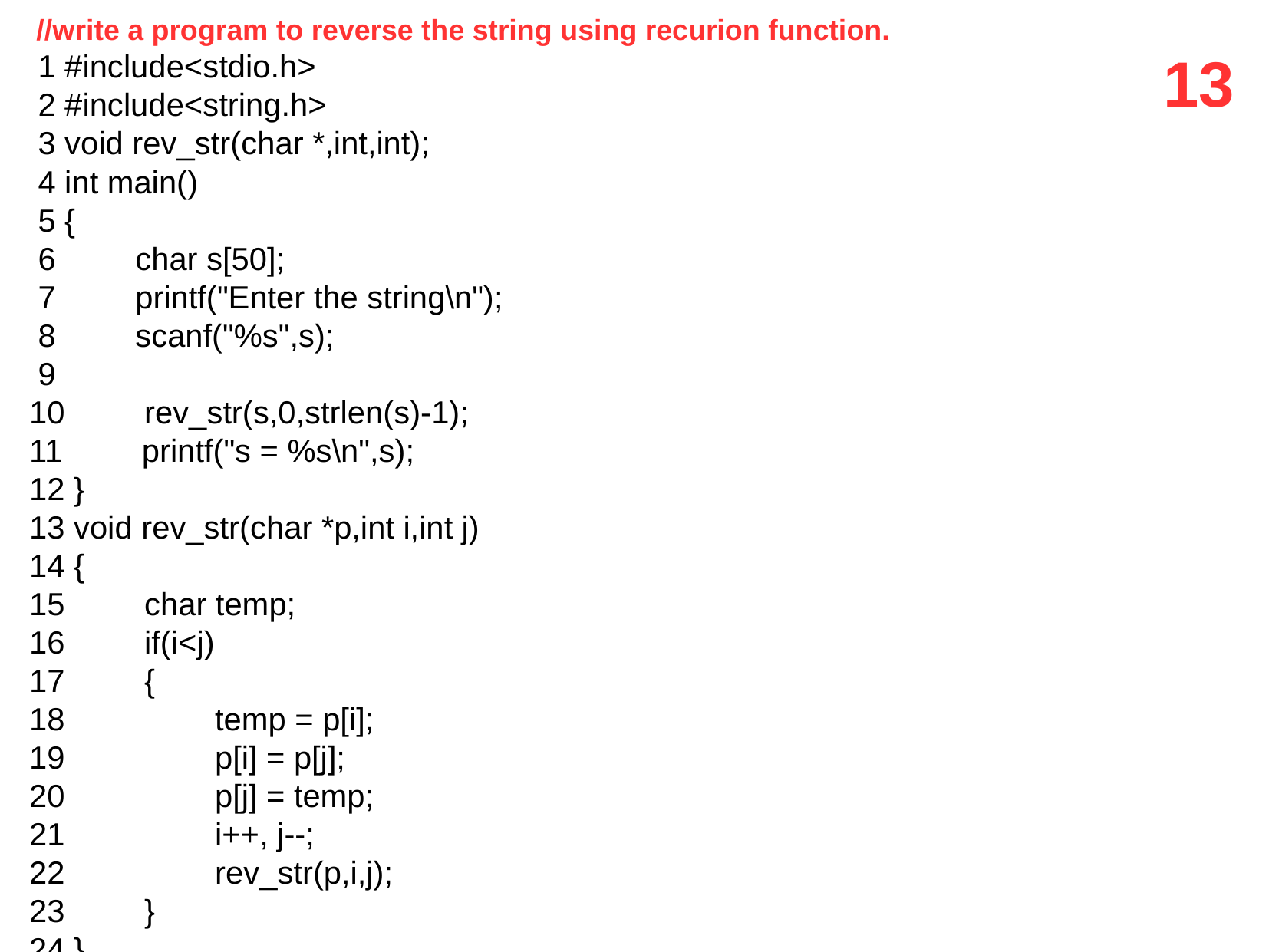

//write a program to reverse the string using recurion function.
  1 #include<stdio.h>
  2 #include<string.h>
  3 void rev_str(char *,int,int);
  4 int main()
  5 {
  6         char s[50];
  7         printf("Enter the string\n");
  8         scanf("%s",s);
  9
 10         rev_str(s,0,strlen(s)-1);
 11         printf("s = %s\n",s);
 12 }
 13 void rev_str(char *p,int i,int j)
 14 {
 15         char temp;
 16         if(i<j)
 17         {
 18                 temp = p[i];
 19                 p[i] = p[j];
 20                 p[j] = temp;
 21                 i++, j--;
 22                 rev_str(p,i,j);
 23         }
 24 }
13